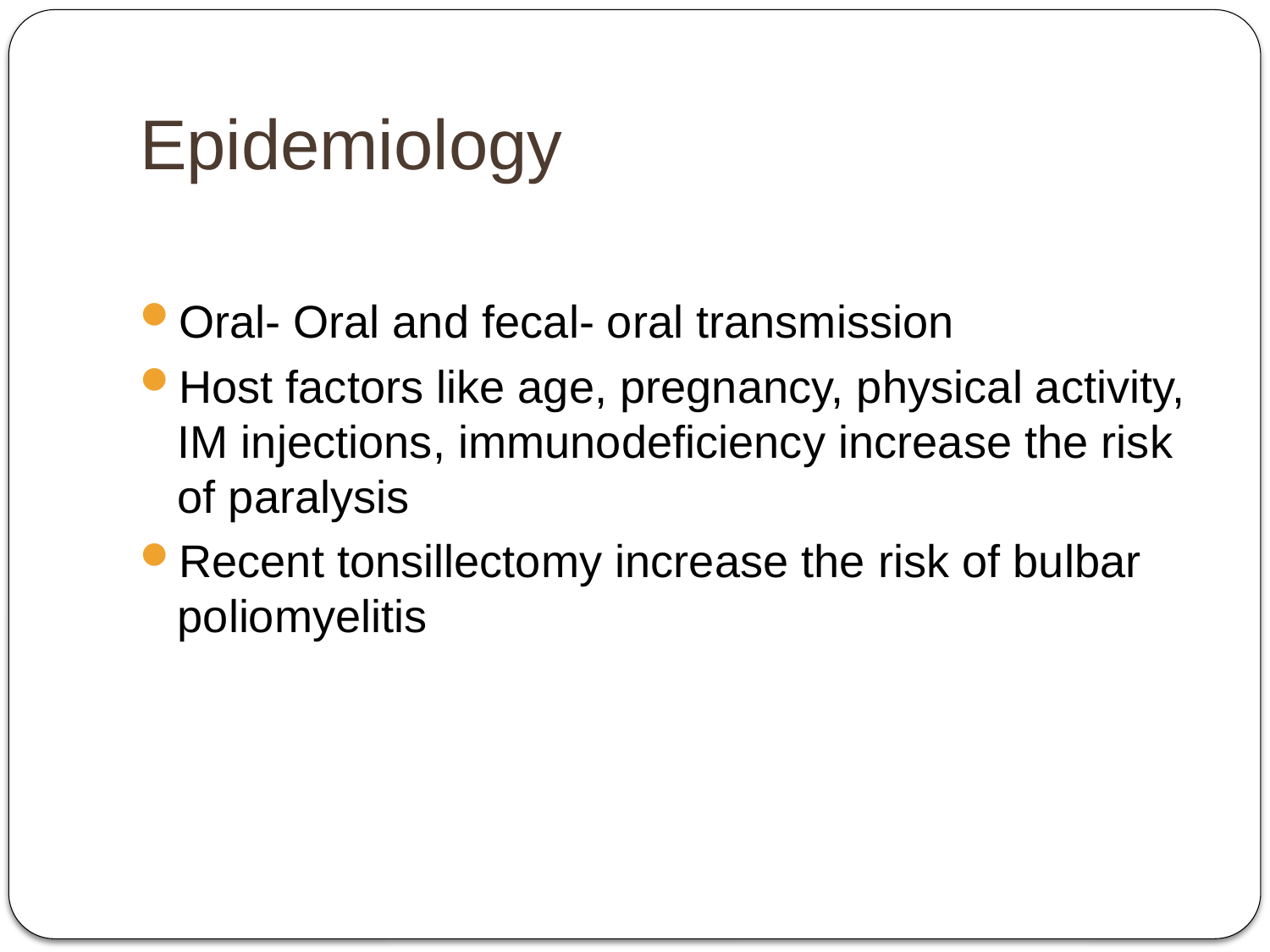

# Epidemiology
Oral- Oral and fecal- oral transmission
Host factors like age, pregnancy, physical activity, IM injections, immunodeficiency increase the risk of paralysis
Recent tonsillectomy increase the risk of bulbar poliomyelitis